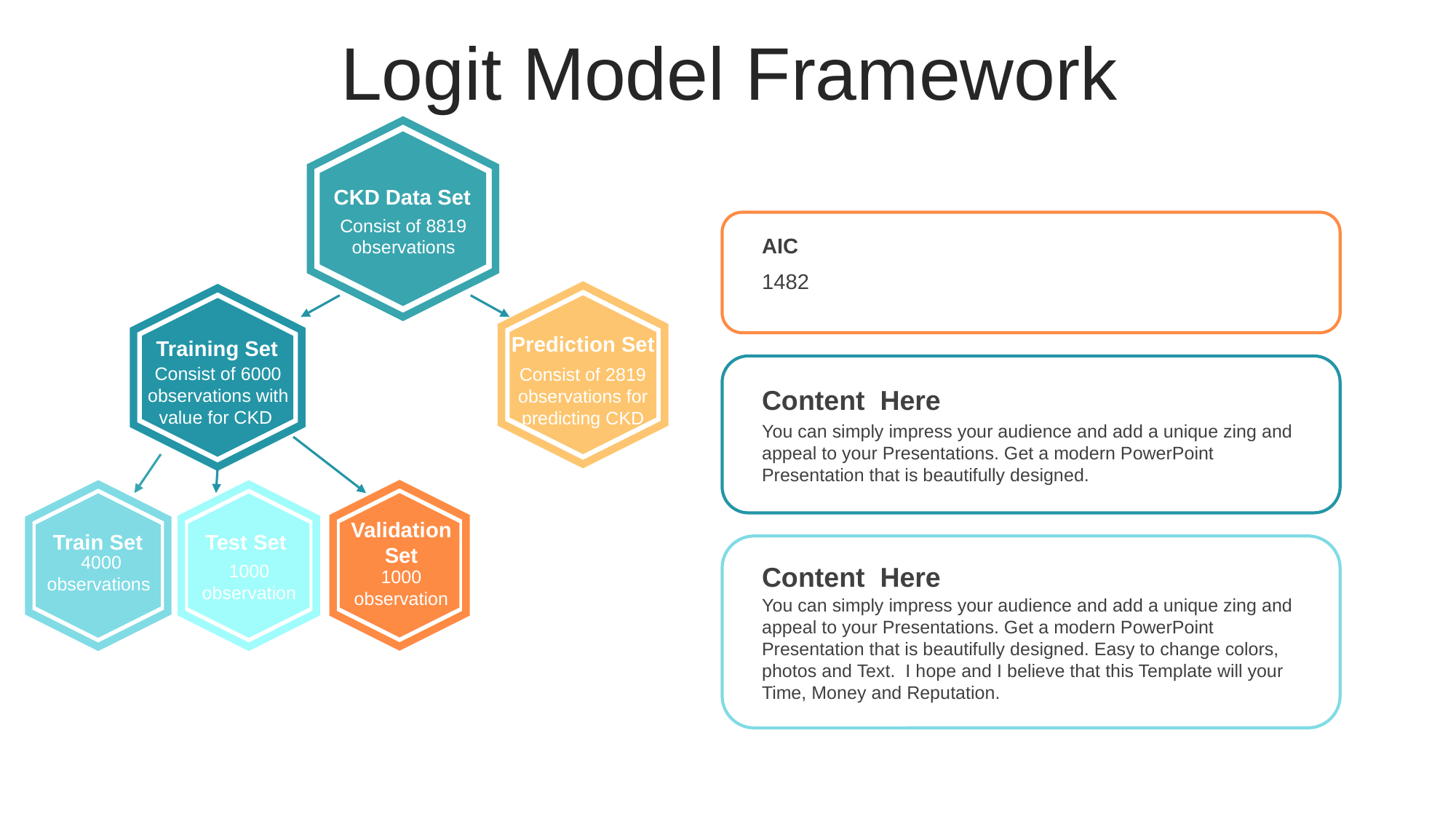

Logit Model Framework

CKD Data Set
Consist of 8819
observations

AIC
1482

Prediction Set
Consist of 2819 observations for predicting CKD
Training Set
Consist of 6000 observations with value for CKD

Content  Here
You can simply impress your audience and add a unique zing and appeal to your Presentations. Get a modern PowerPoint  Presentation that is beautifully designed.

Validation Set
1000 observation
Train Set
 4000 observations
Test Set
1000 observation

Content  Here
You can simply impress your audience and add a unique zing and appeal to your Presentations. Get a modern PowerPoint  Presentation that is beautifully designed. Easy to change colors, photos and Text.  I hope and I believe that this Template will your Time, Money and Reputation.